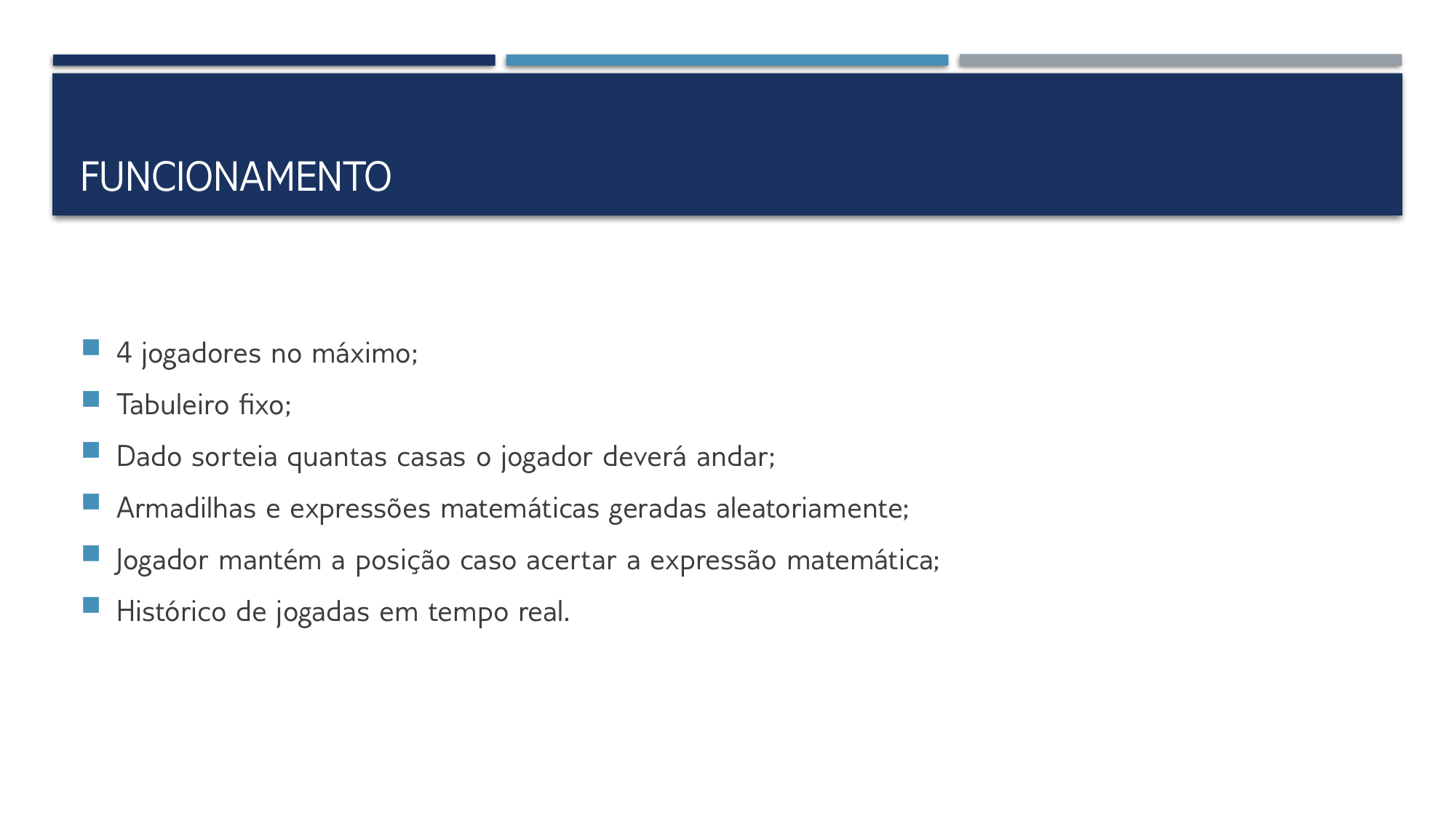

# Funcionamento
4 jogadores no máximo;
Tabuleiro fixo;
Dado sorteia quantas casas o jogador deverá andar;
Armadilhas e expressões matemáticas geradas aleatoriamente;
Jogador mantém a posição caso acertar a expressão matemática;
Histórico de jogadas em tempo real.